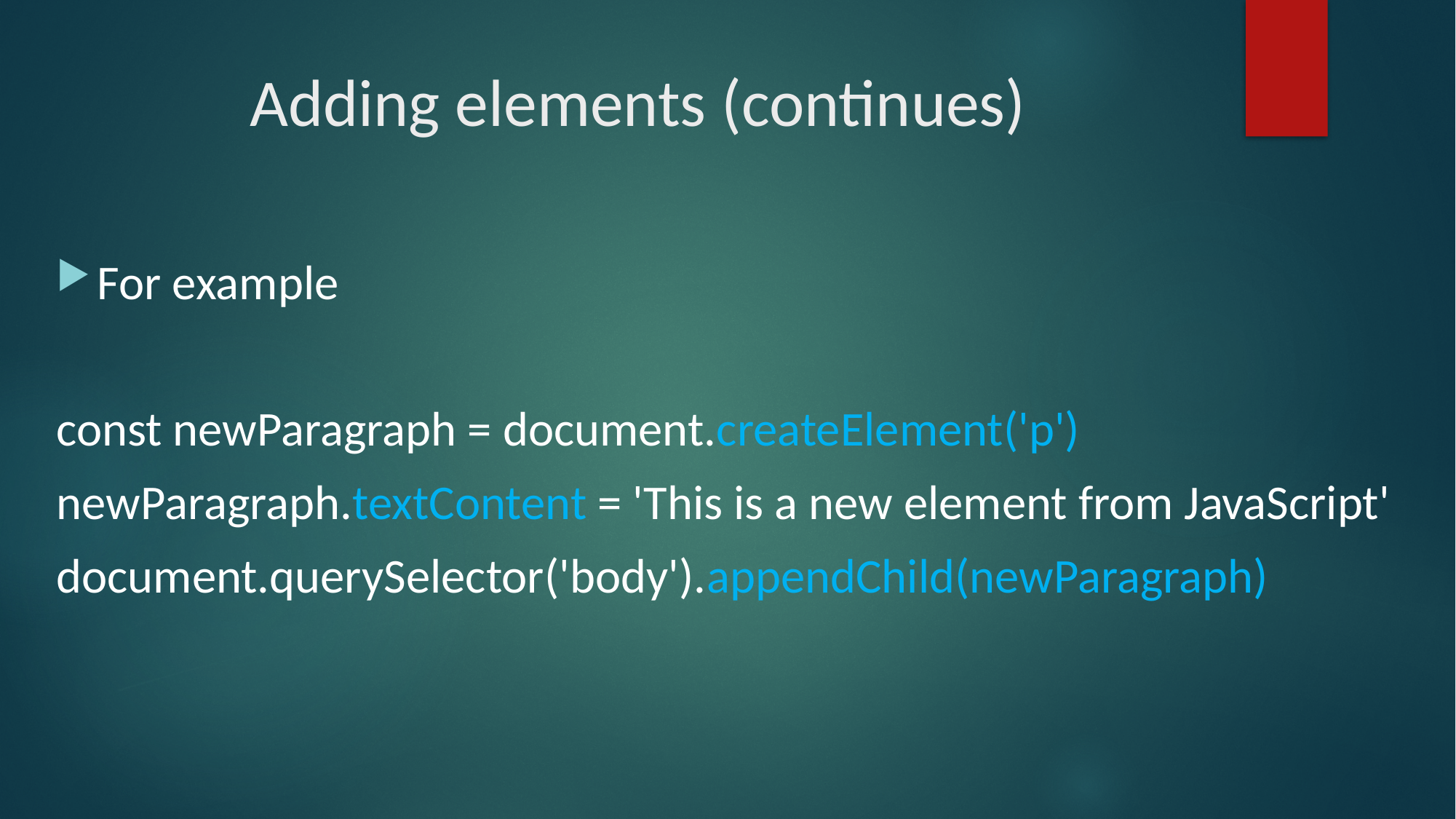

# Adding elements (continues)
For example

const newParagraph = document.createElement('p')
newParagraph.textContent = 'This is a new element from JavaScript'
document.querySelector('body').appendChild(newParagraph)